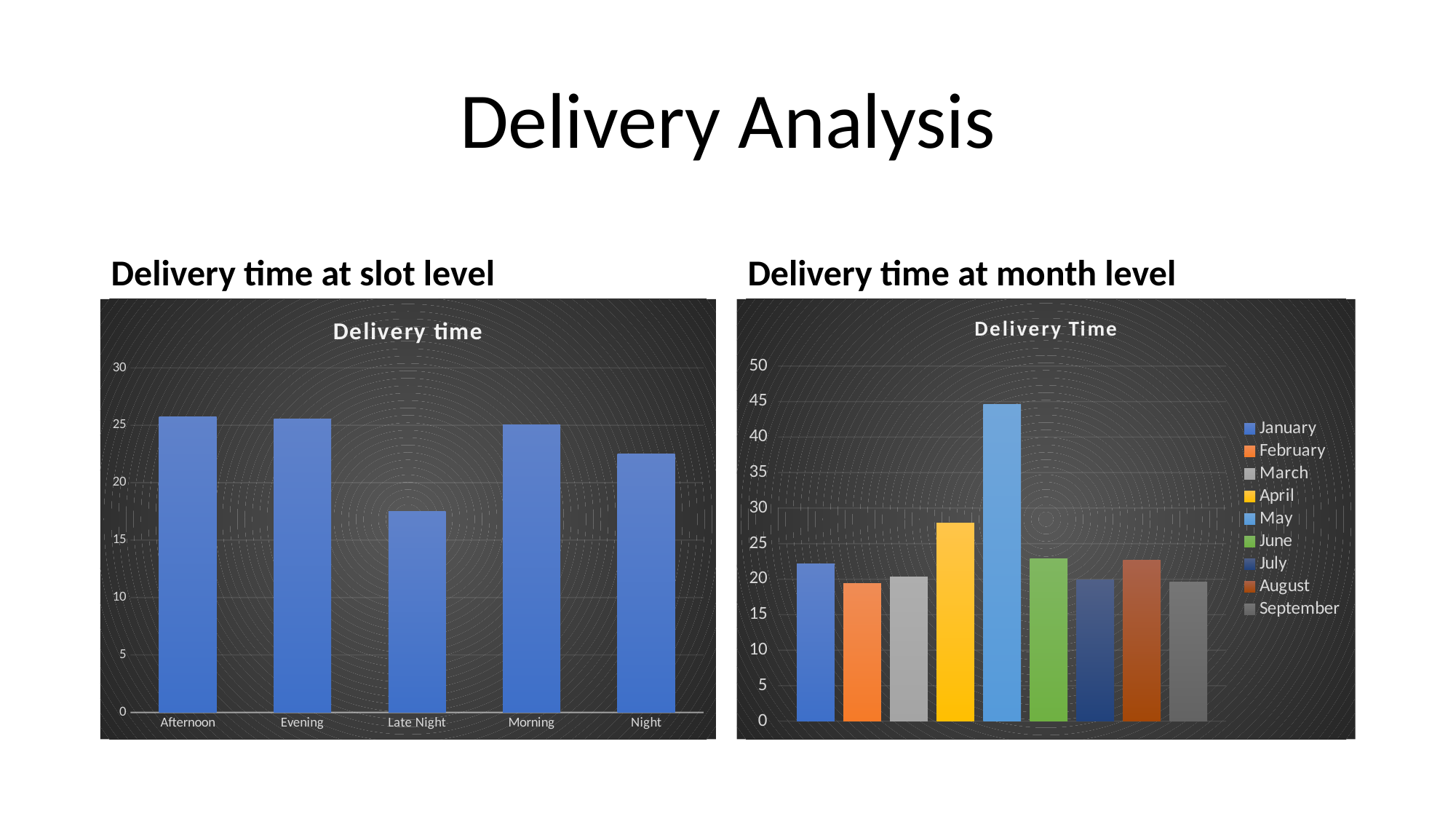

# Delivery Analysis
Delivery time at slot level
Delivery time at month level

### Chart: Delivery time

| Category | Total |
|---|---|
| Afternoon | 25.769839325840472 |
| Evening | 25.536221671634152 |
| Late Night | 17.47491824004302 |
| Morning | 25.07046658936952 |
| Night | 22.52313257179836 |

### Chart: Delivery Time

| Category | January | February | March | April | May | June | July | August | September |
|---|---|---|---|---|---|---|---|---|---|
| Total | 22.173752594540726 | 19.348425325780482 | 20.279293615572918 | 27.929596871290457 | 44.576092636805406 | 22.903811358619787 | 19.868642974147107 | 22.70160433879456 | 19.597912814173572 |